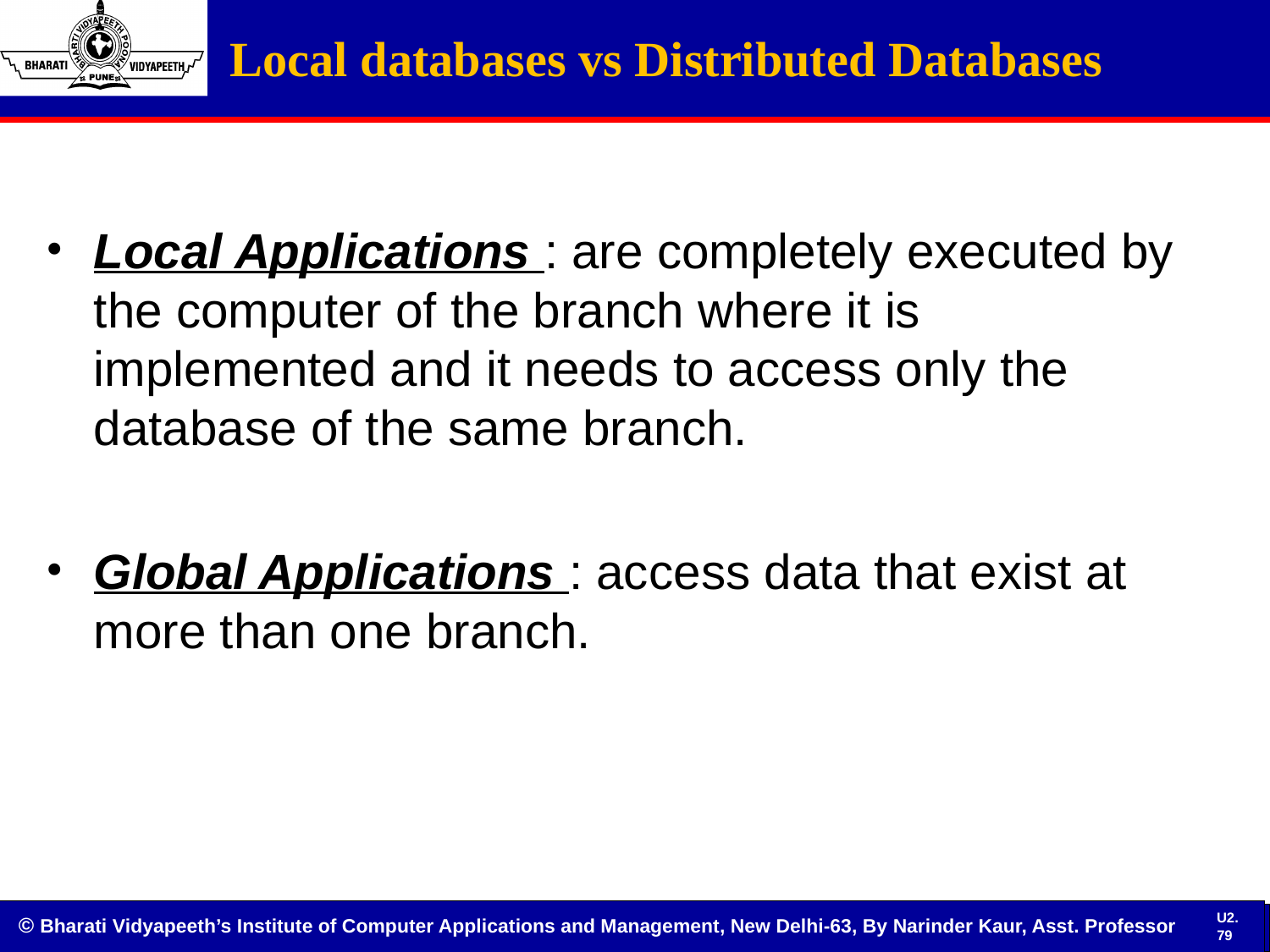

Local databases vs Distributed Databases
#

Local Applications : are completely executed by the computer of the branch where it is implemented and it needs to access only the database of the same branch.

Global Applications : access data that exist at more than one branch.